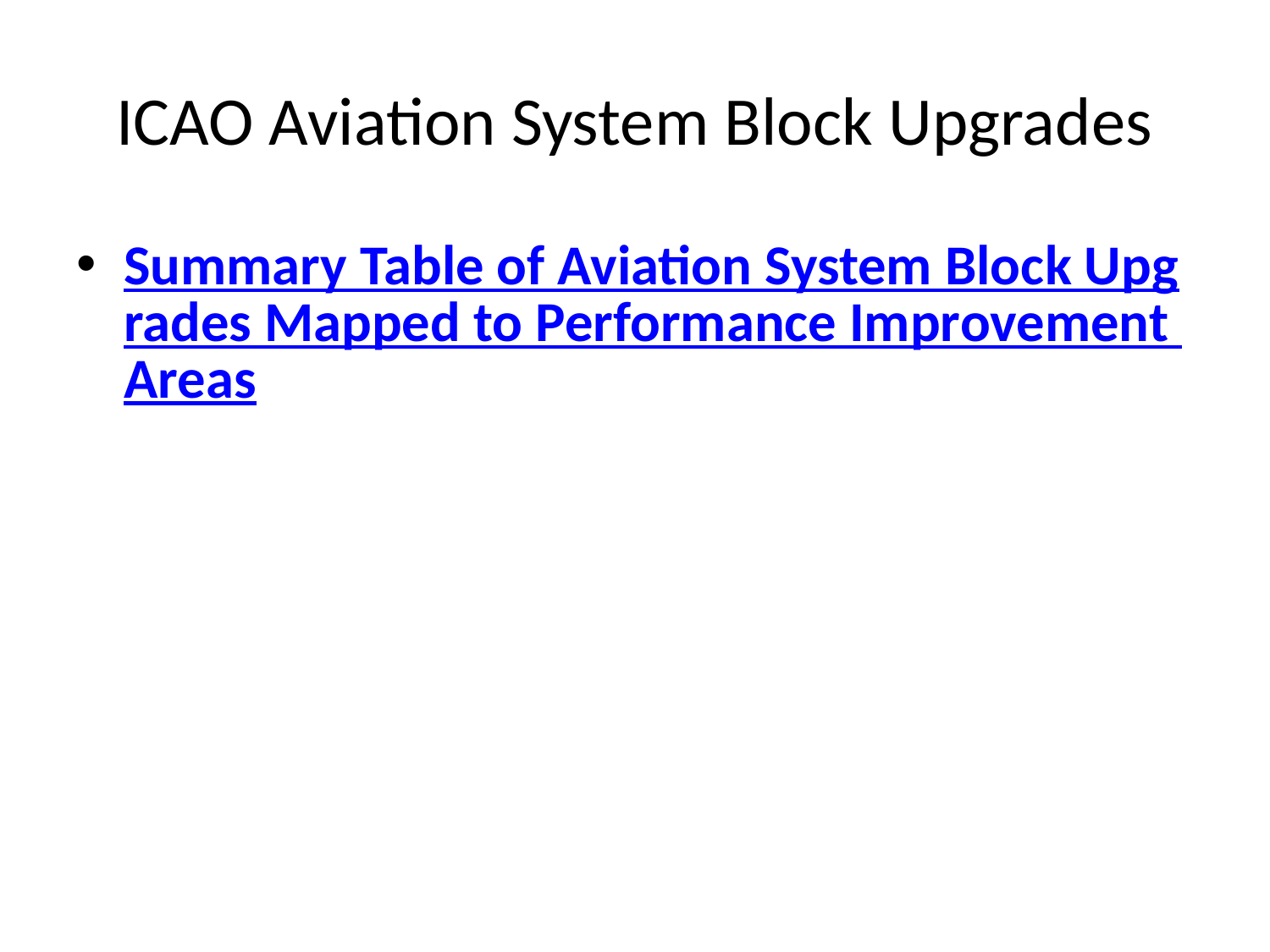

# ICAO Aviation System Block Upgrades
Summary Table of Aviation System Block Upgrades Mapped to Performance Improvement Areas